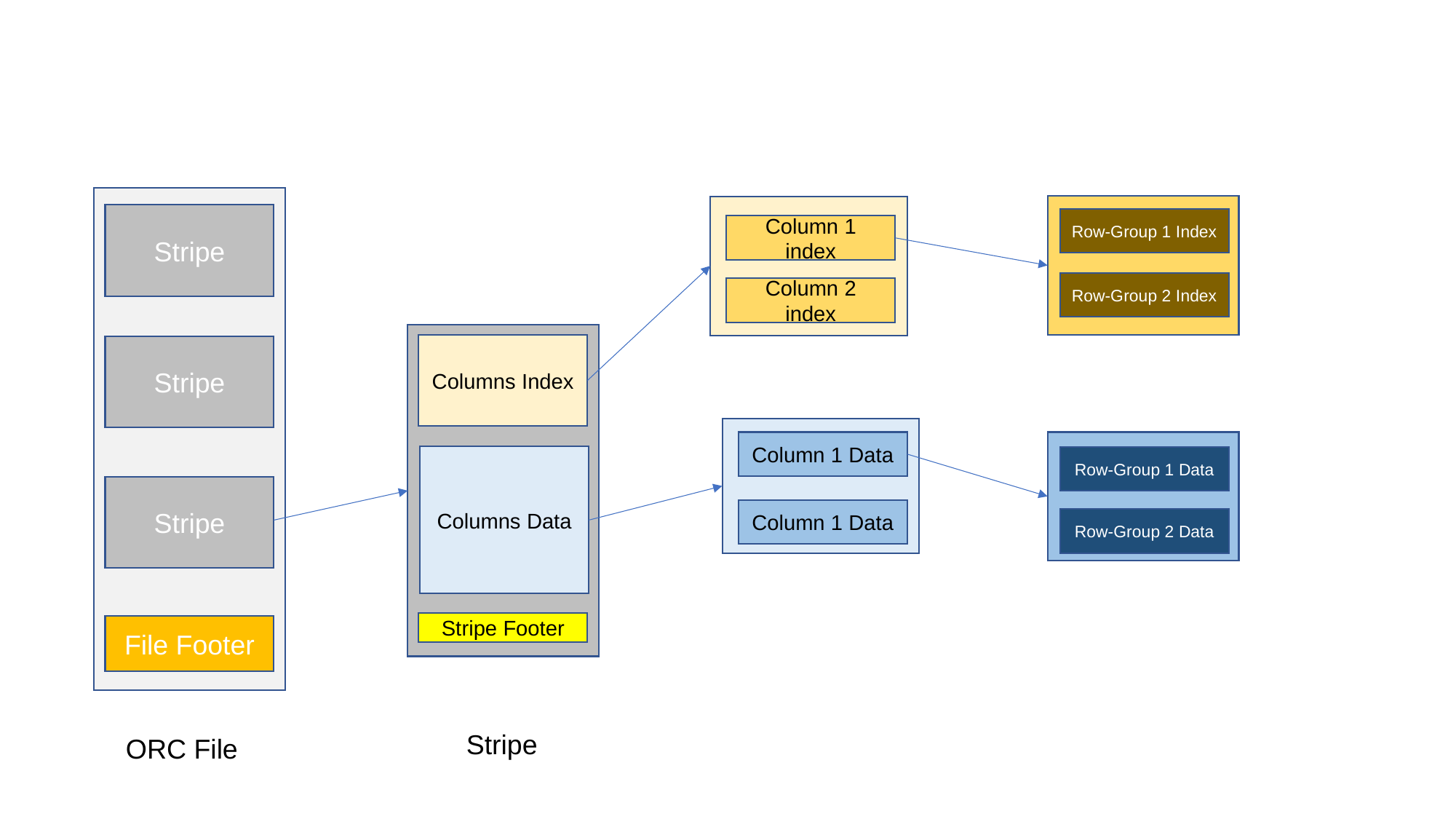

Stripe
Row-Group 1 Index
Column 1 index
Row-Group 2 Index
Column 2 index

Columns Index
Stripe

Column 1 Data

Columns Data
Row-Group 1 Data
Stripe
Column 1 Data
Row-Group 2 Data
Stripe Footer
File Footer
Stripe
ORC File